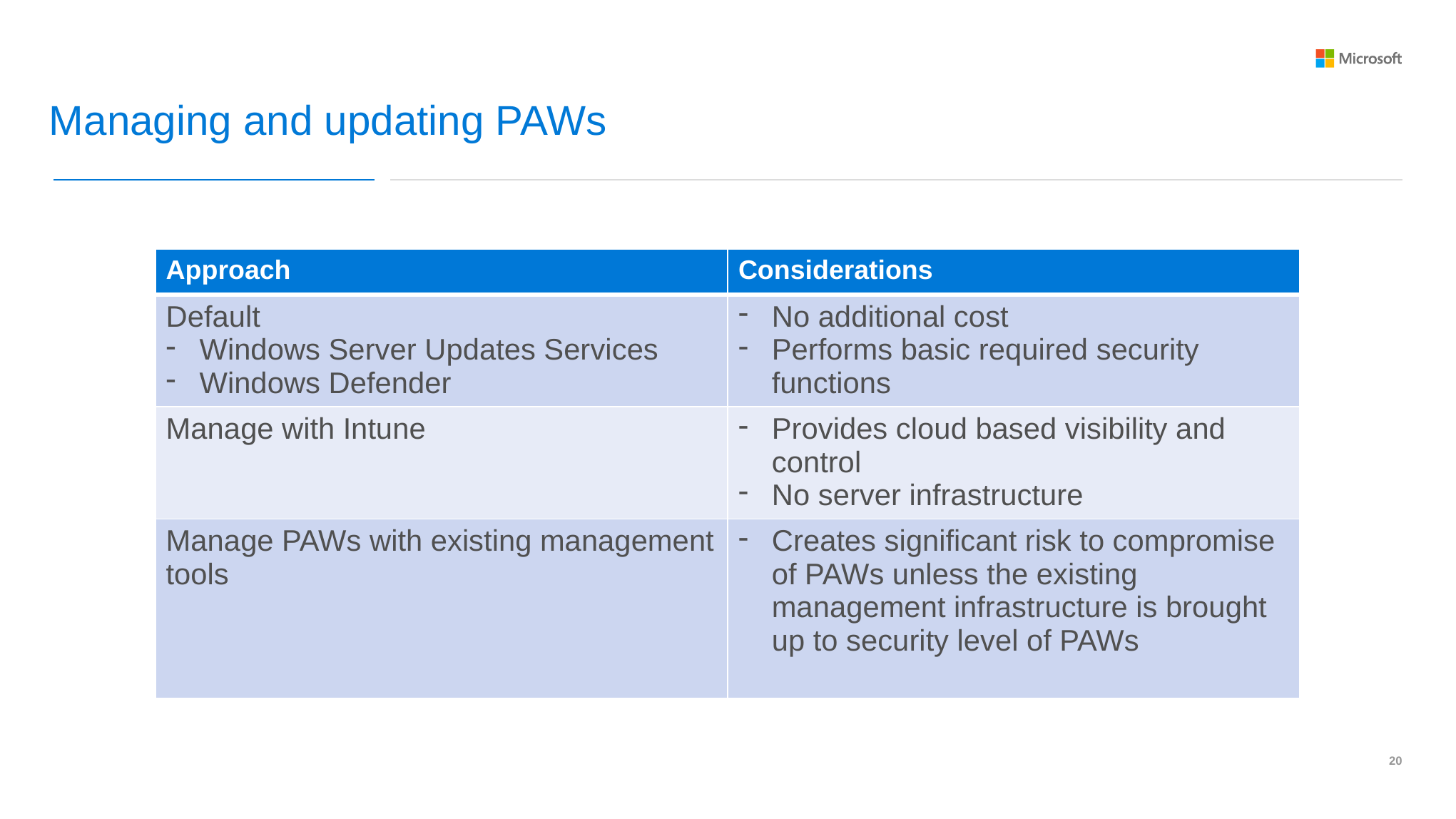

Managing and updating PAWs
| Approach | Considerations |
| --- | --- |
| Default Windows Server Updates Services Windows Defender | No additional cost Performs basic required security functions |
| Manage with Intune | Provides cloud based visibility and control No server infrastructure |
| Manage PAWs with existing management tools | Creates significant risk to compromise of PAWs unless the existing management infrastructure is brought up to security level of PAWs |
20